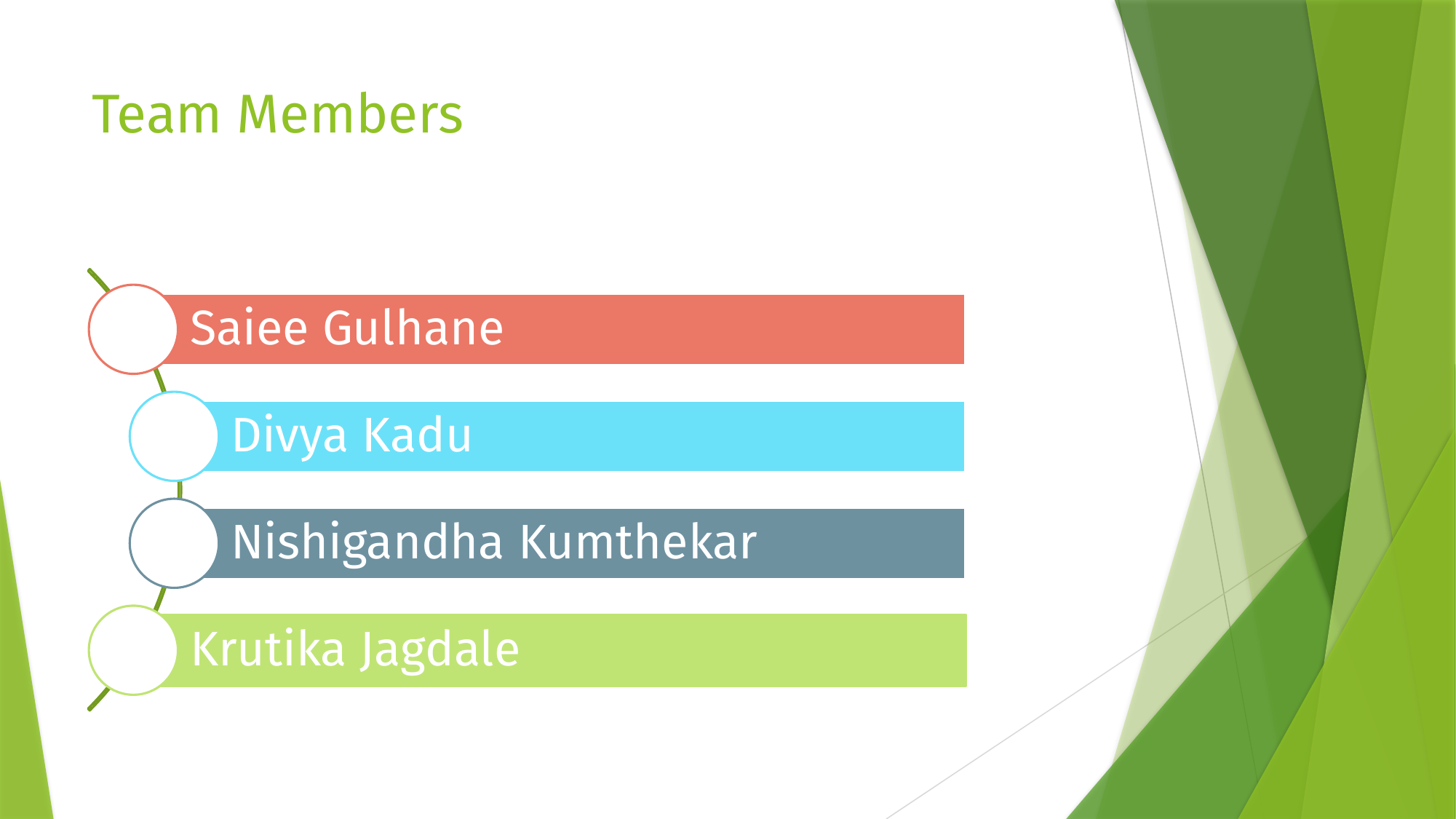

# Team Members
Saiee Gulhane
Divya Kadu
Nishigandha Kumthekar
Krutika Jagdale